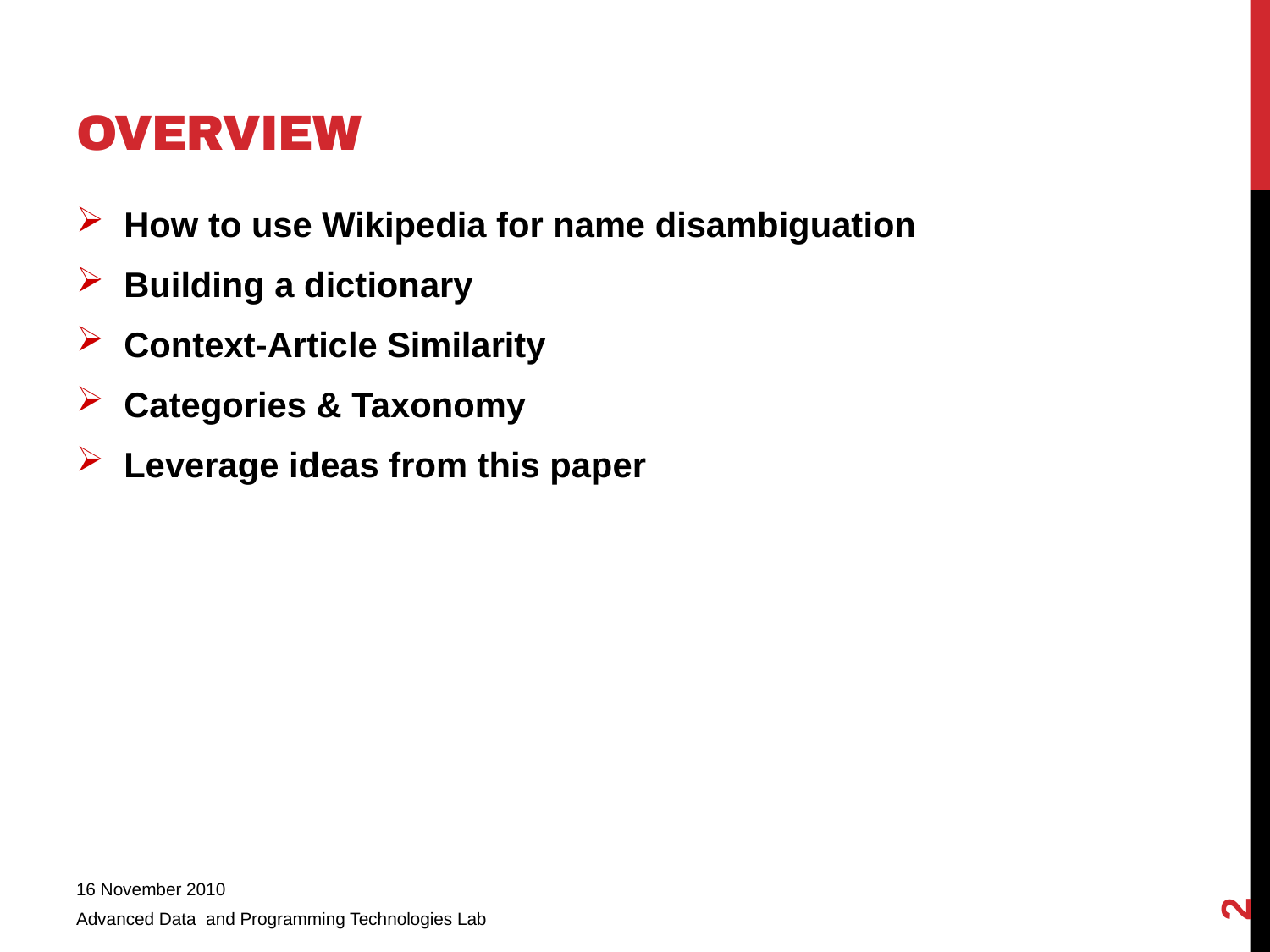

# Overview
How to use Wikipedia for name disambiguation
Building a dictionary
Context-Article Similarity
Categories & Taxonomy
Leverage ideas from this paper

2
16 November 2010
Advanced Data  and Programming Technologies Lab